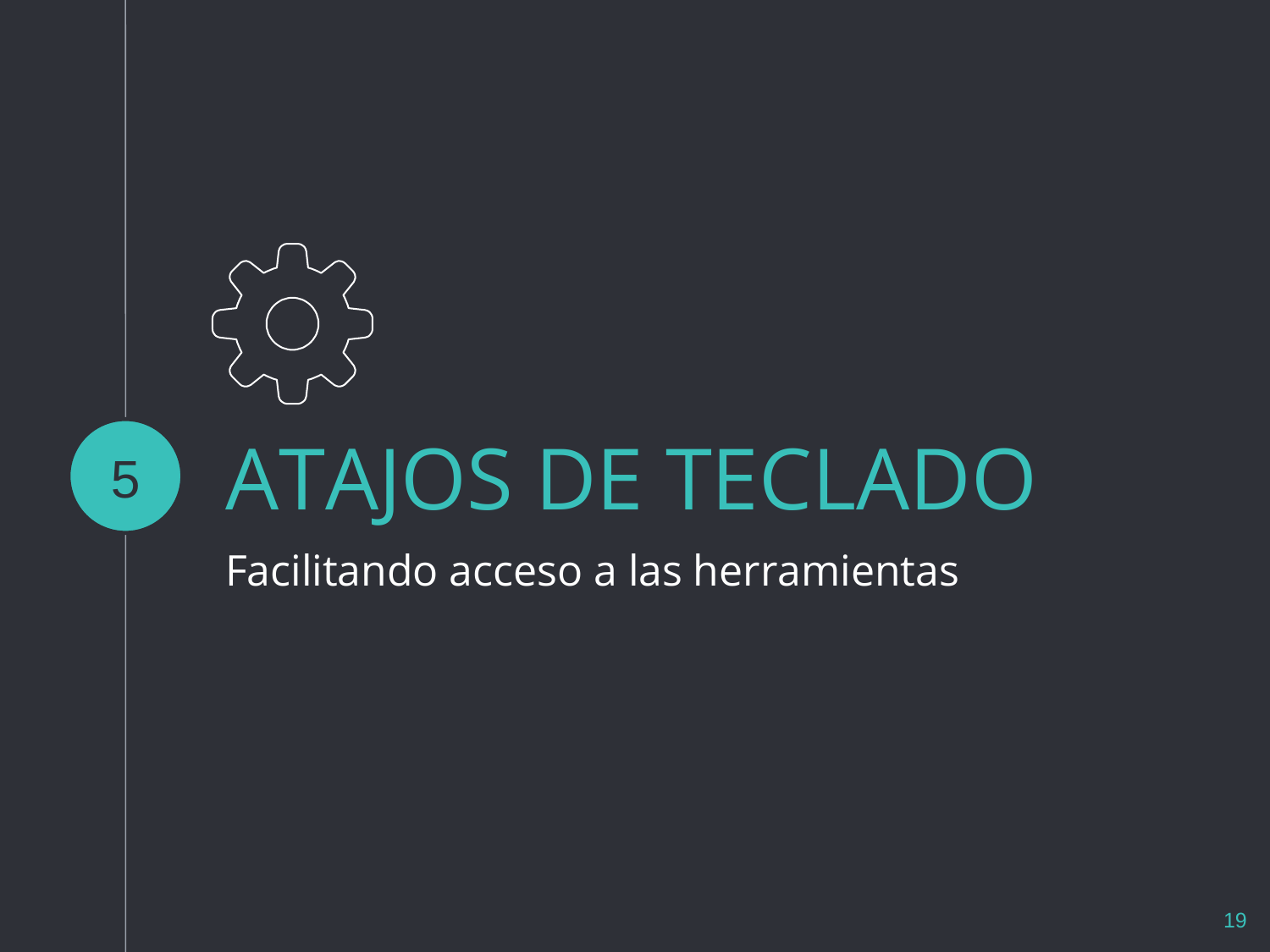

5
ATAJOS DE TECLADO
Facilitando acceso a las herramientas
19